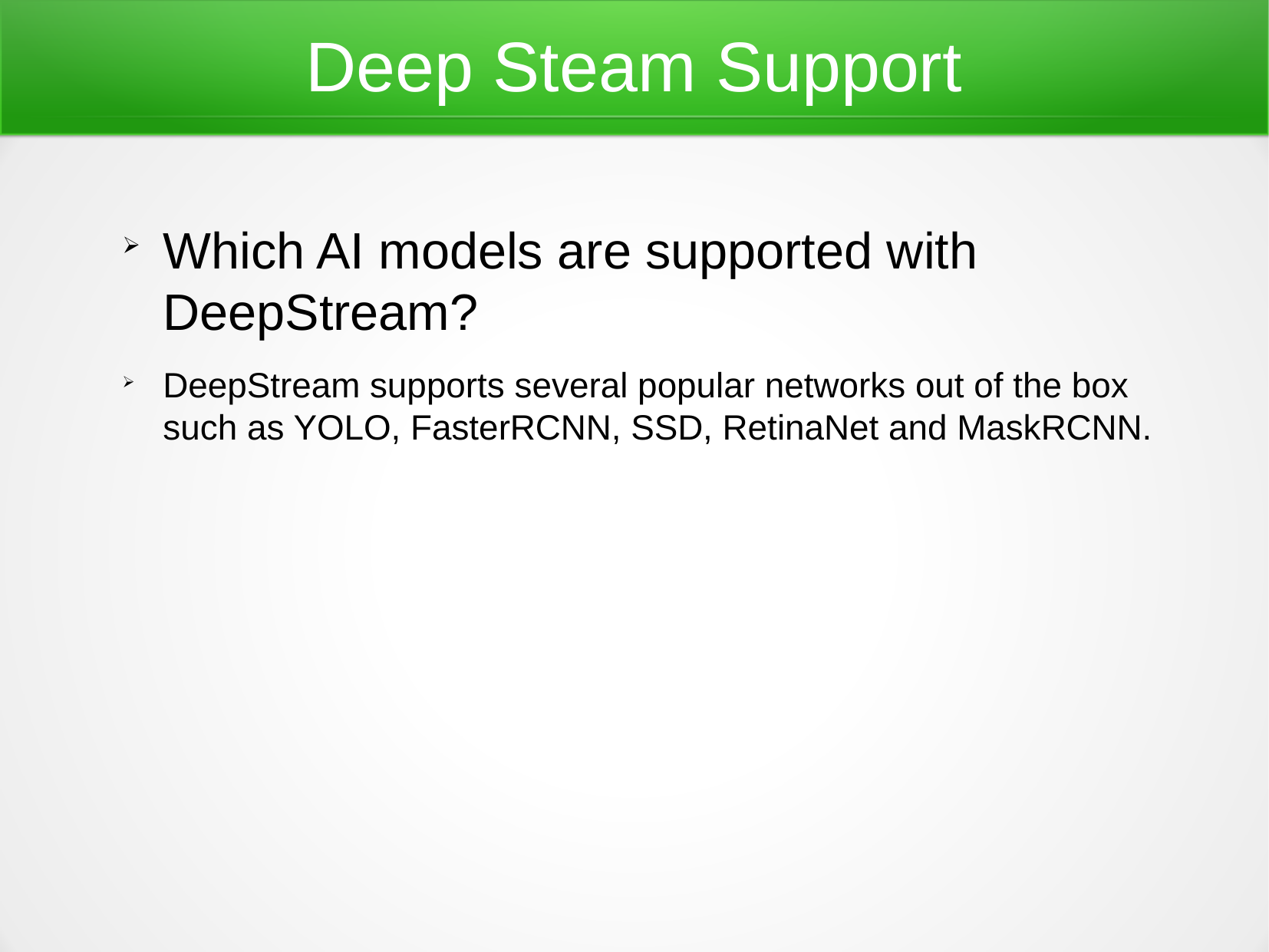

Deep Steam Support
Which AI models are supported with DeepStream?
DeepStream supports several popular networks out of the box such as YOLO, FasterRCNN, SSD, RetinaNet and MaskRCNN.